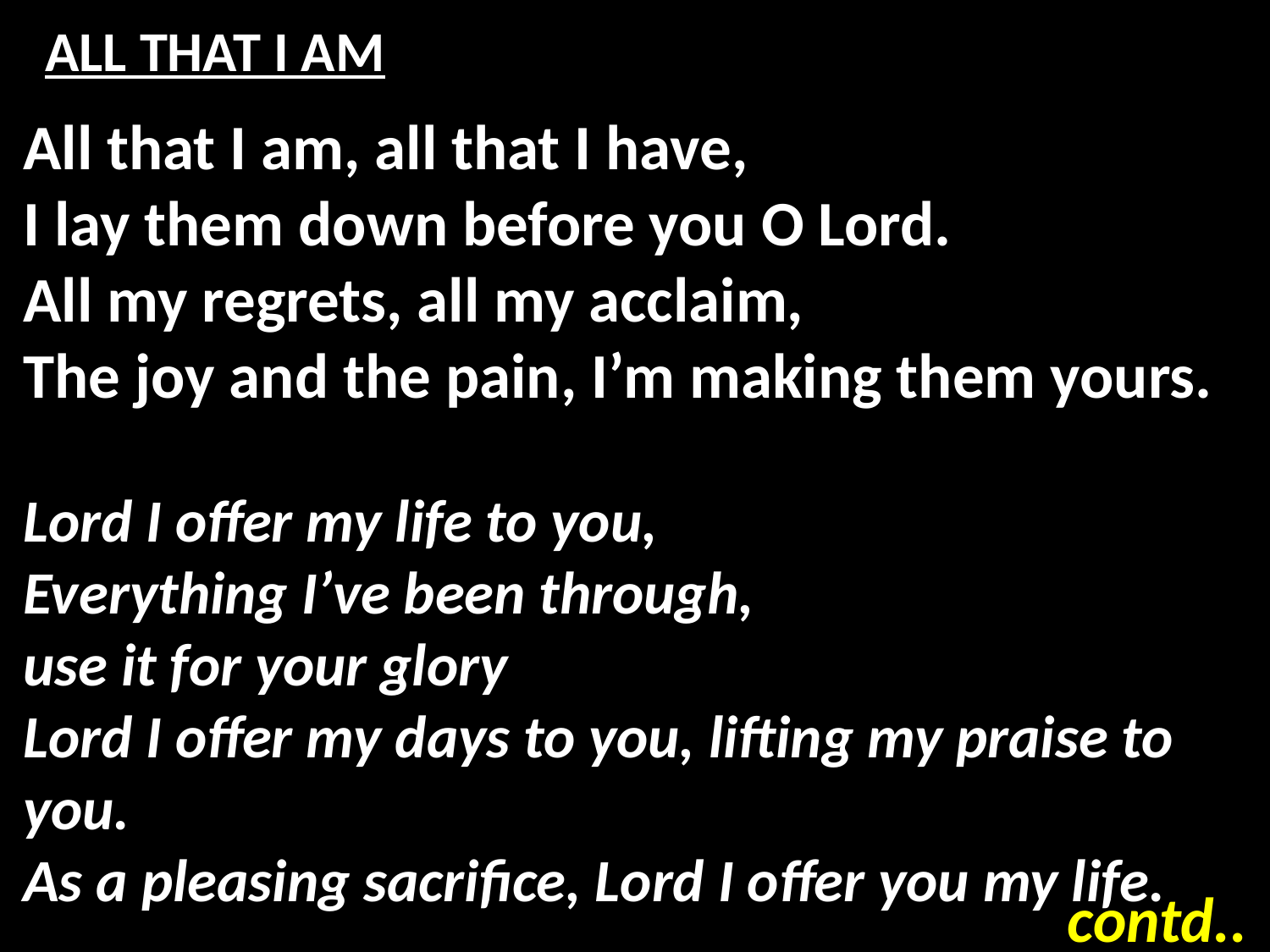

# ALL THAT I AM
All that I am, all that I have,
I lay them down before you O Lord.
All my regrets, all my acclaim,
The joy and the pain, I’m making them yours.

Lord I offer my life to you,
Everything I’ve been through,
use it for your glory
Lord I offer my days to you, lifting my praise to you.
As a pleasing sacrifice, Lord I offer you my life.
contd..